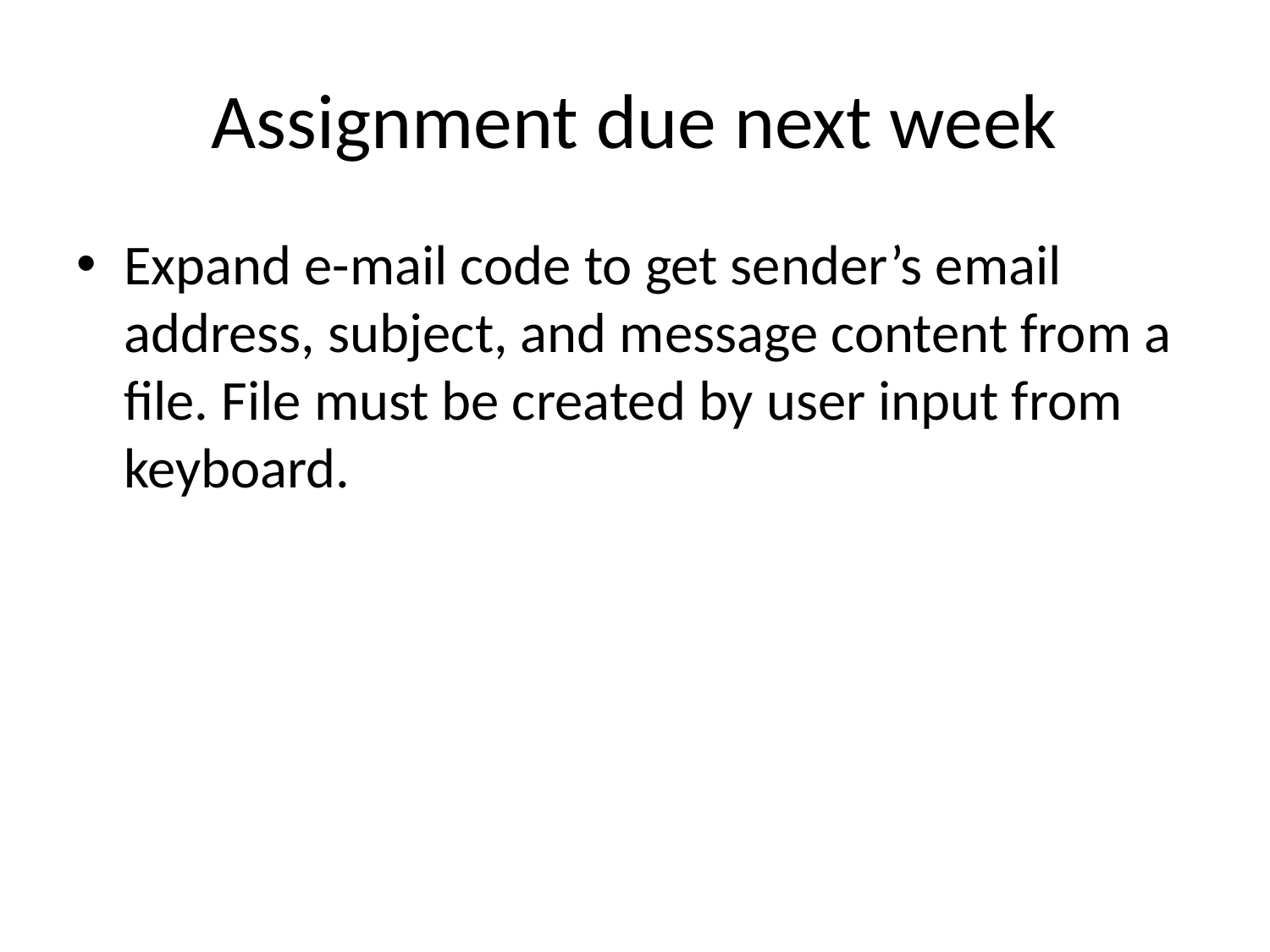

# Assignment due next week
Expand e-mail code to get sender’s email address, subject, and message content from a file. File must be created by user input from keyboard.